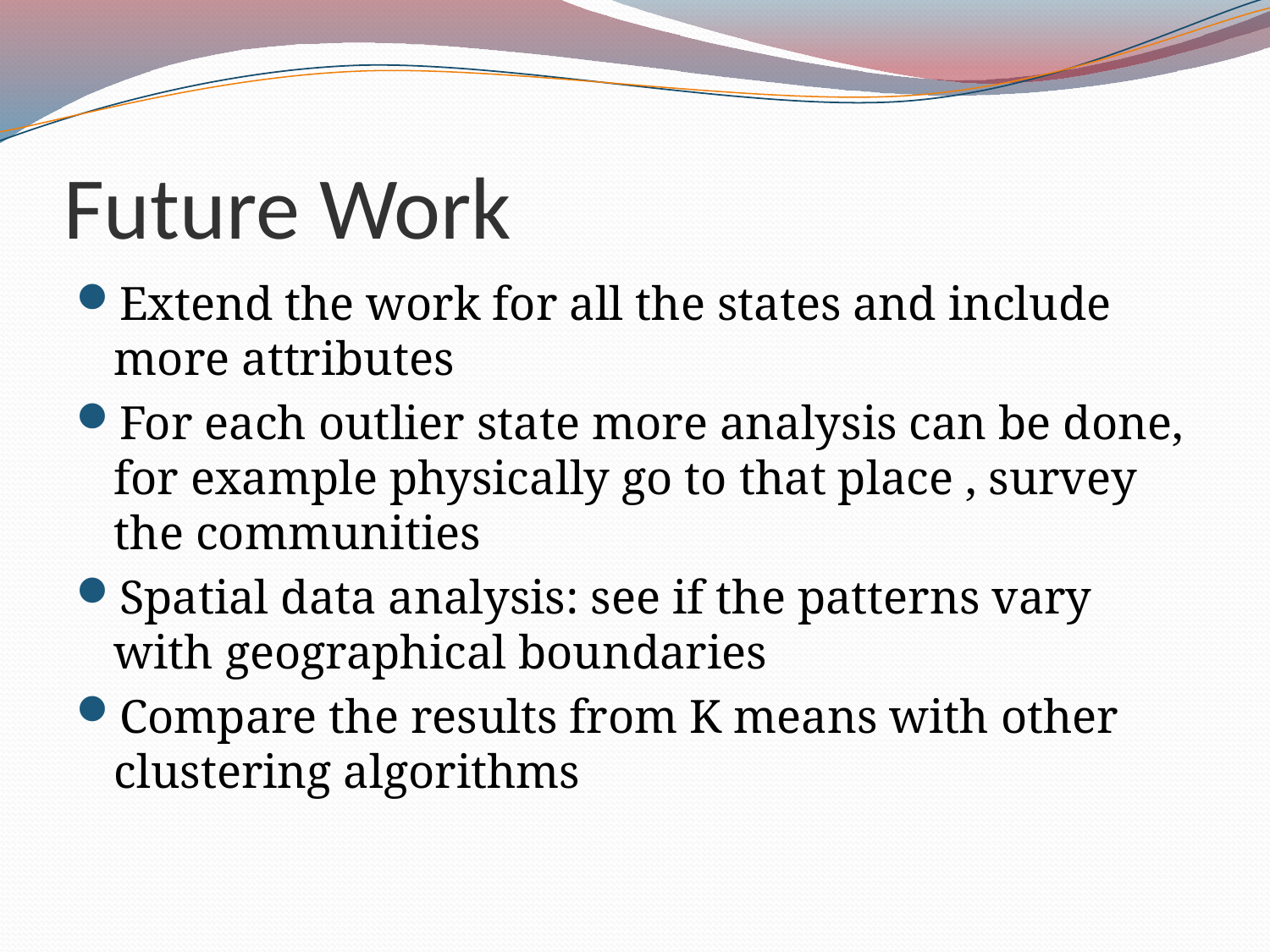

# Future Work
Extend the work for all the states and include more attributes
For each outlier state more analysis can be done, for example physically go to that place , survey the communities
Spatial data analysis: see if the patterns vary with geographical boundaries
Compare the results from K means with other clustering algorithms